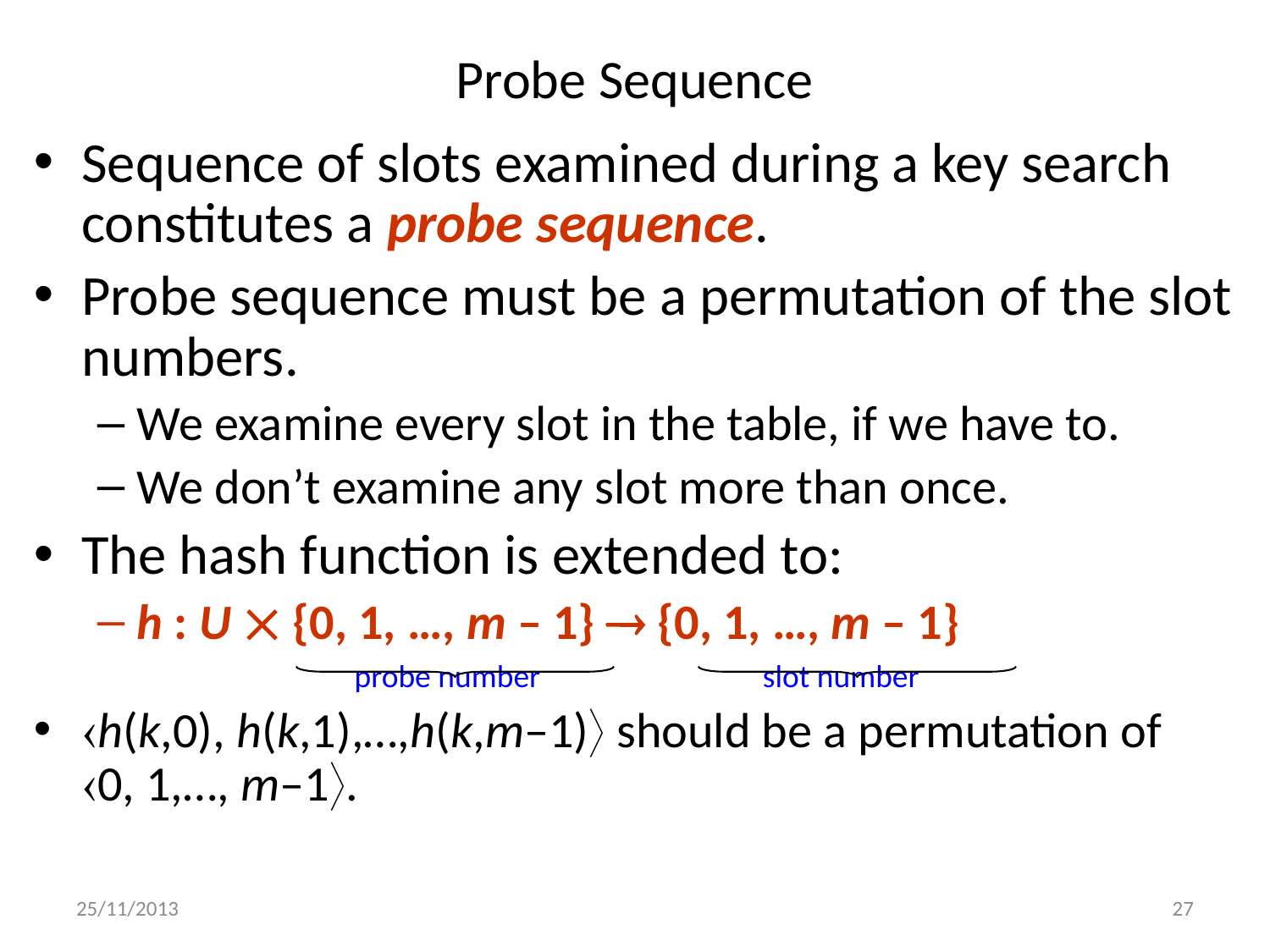

# Probe Sequence
Sequence of slots examined during a key search constitutes a probe sequence.
Probe sequence must be a permutation of the slot numbers.
We examine every slot in the table, if we have to.
We don’t examine any slot more than once.
The hash function is extended to:
h : U × {0, 1, …, m – 1} → {0, 1, …, m – 1}
                                 probe number                               slot number
〈h(k,0), h(k,1),…,h(k,m–1)〉 should be a permutation of   〈0, 1,…, m–1〉.

25/11/2013
27